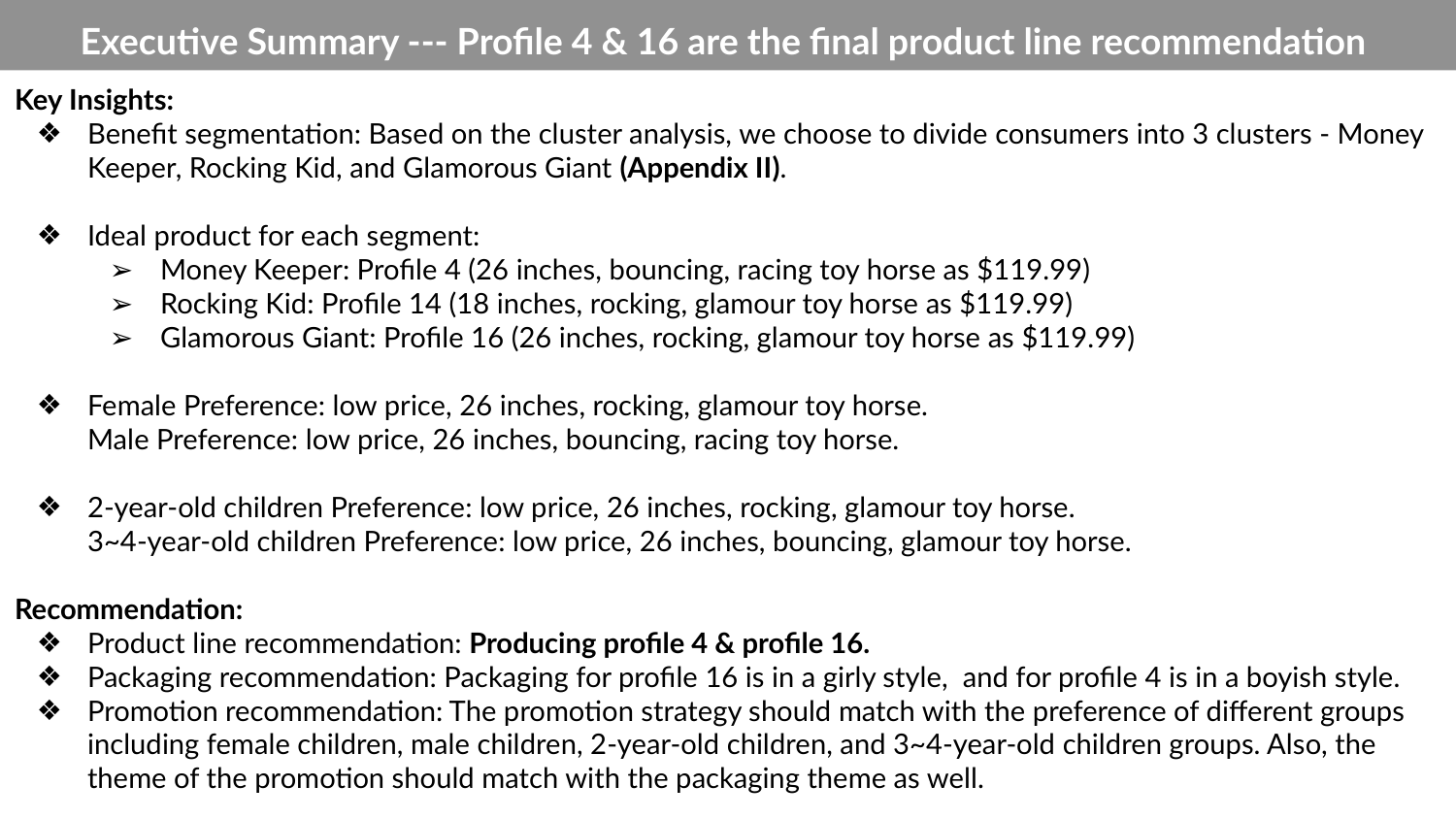

Executive Summary --- Profile 4 & 16 are the final product line recommendation

Key Insights:
Benefit segmentation: Based on the cluster analysis, we choose to divide consumers into 3 clusters - Money Keeper, Rocking Kid, and Glamorous Giant (Appendix II).

Ideal product for each segment:
Money Keeper: Profile 4 (26 inches, bouncing, racing toy horse as $119.99)
Rocking Kid: Profile 14 (18 inches, rocking, glamour toy horse as $119.99)
Glamorous Giant: Profile 16 (26 inches, rocking, glamour toy horse as $119.99)

Female Preference: low price, 26 inches, rocking, glamour toy horse.
Male Preference: low price, 26 inches, bouncing, racing toy horse.

2-year-old children Preference: low price, 26 inches, rocking, glamour toy horse.
3~4-year-old children Preference: low price, 26 inches, bouncing, glamour toy horse.

Recommendation:
Product line recommendation: Producing profile 4 & profile 16.
Packaging recommendation: Packaging for profile 16 is in a girly style,  and for profile 4 is in a boyish style.
Promotion recommendation: The promotion strategy should match with the preference of different groups including female children, male children, 2-year-old children, and 3~4-year-old children groups. Also, the theme of the promotion should match with the packaging theme as well.